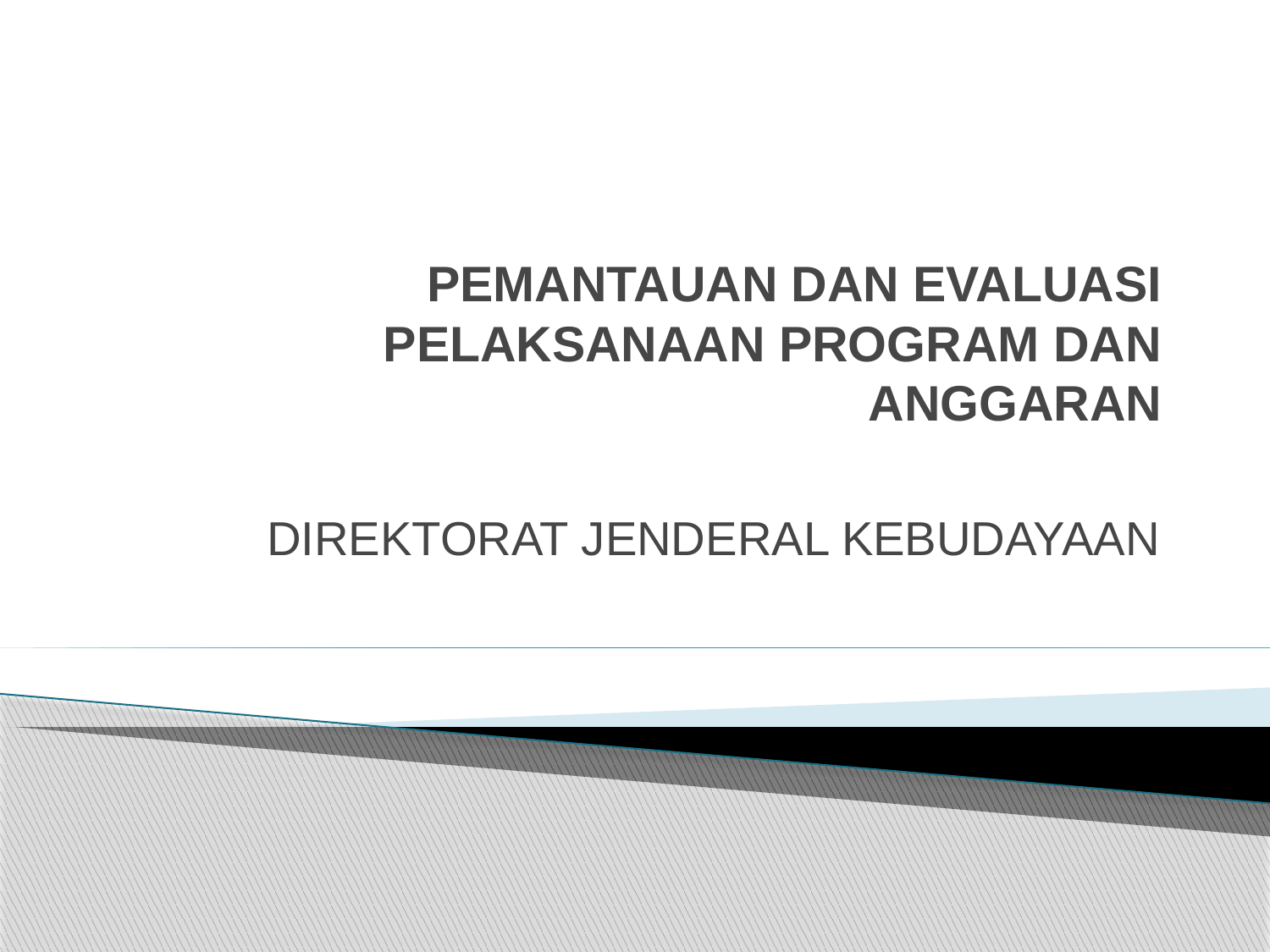

# PEMANTAUAN DAN EVALUASI PELAKSANAAN PROGRAM DAN ANGGARAN
DIREKTORAT JENDERAL KEBUDAYAAN